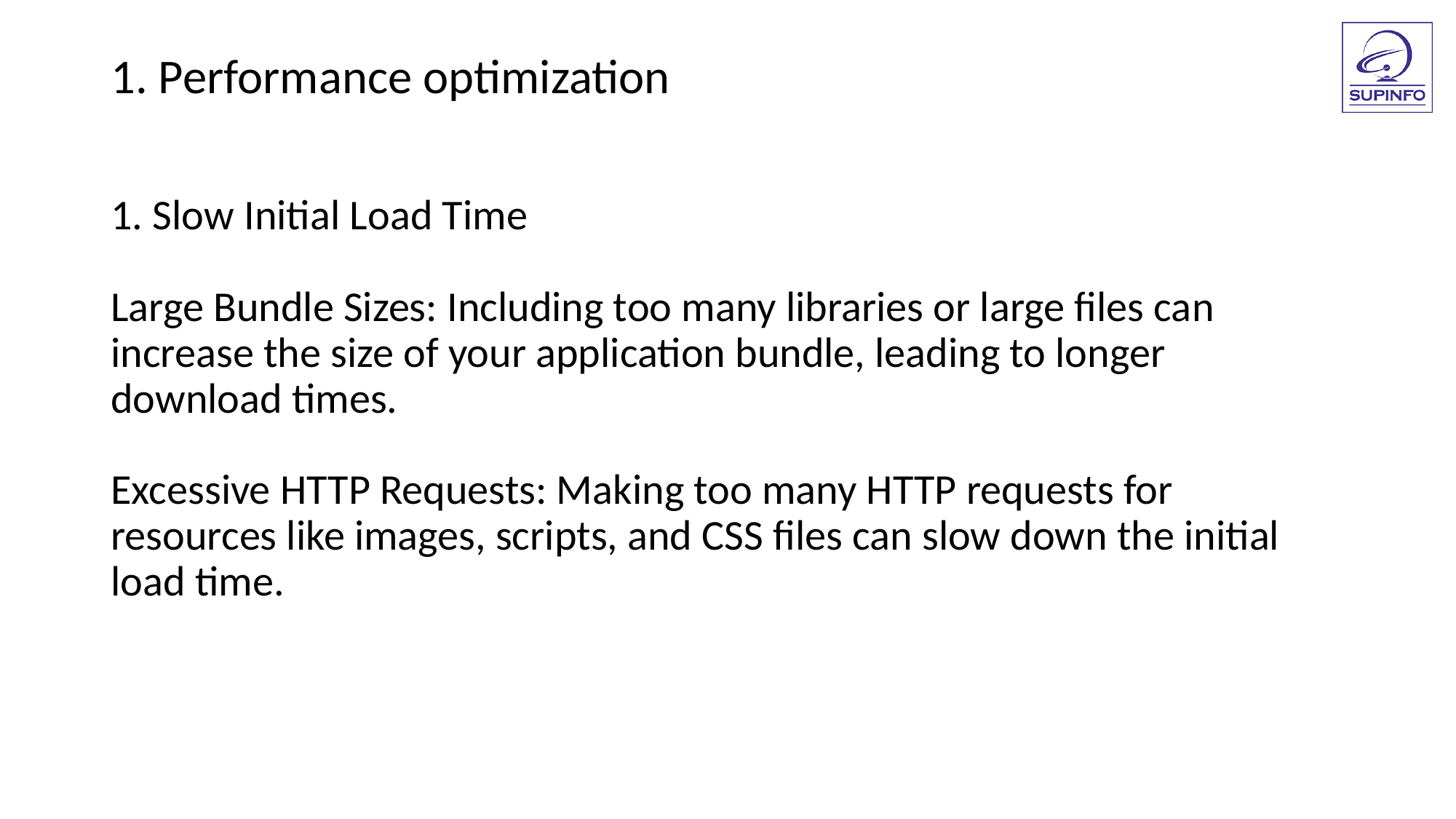

1. Performance optimization
1. Slow Initial Load Time

Large Bundle Sizes: Including too many libraries or large files can increase the size of your application bundle, leading to longer download times.

Excessive HTTP Requests: Making too many HTTP requests for resources like images, scripts, and CSS files can slow down the initial load time.